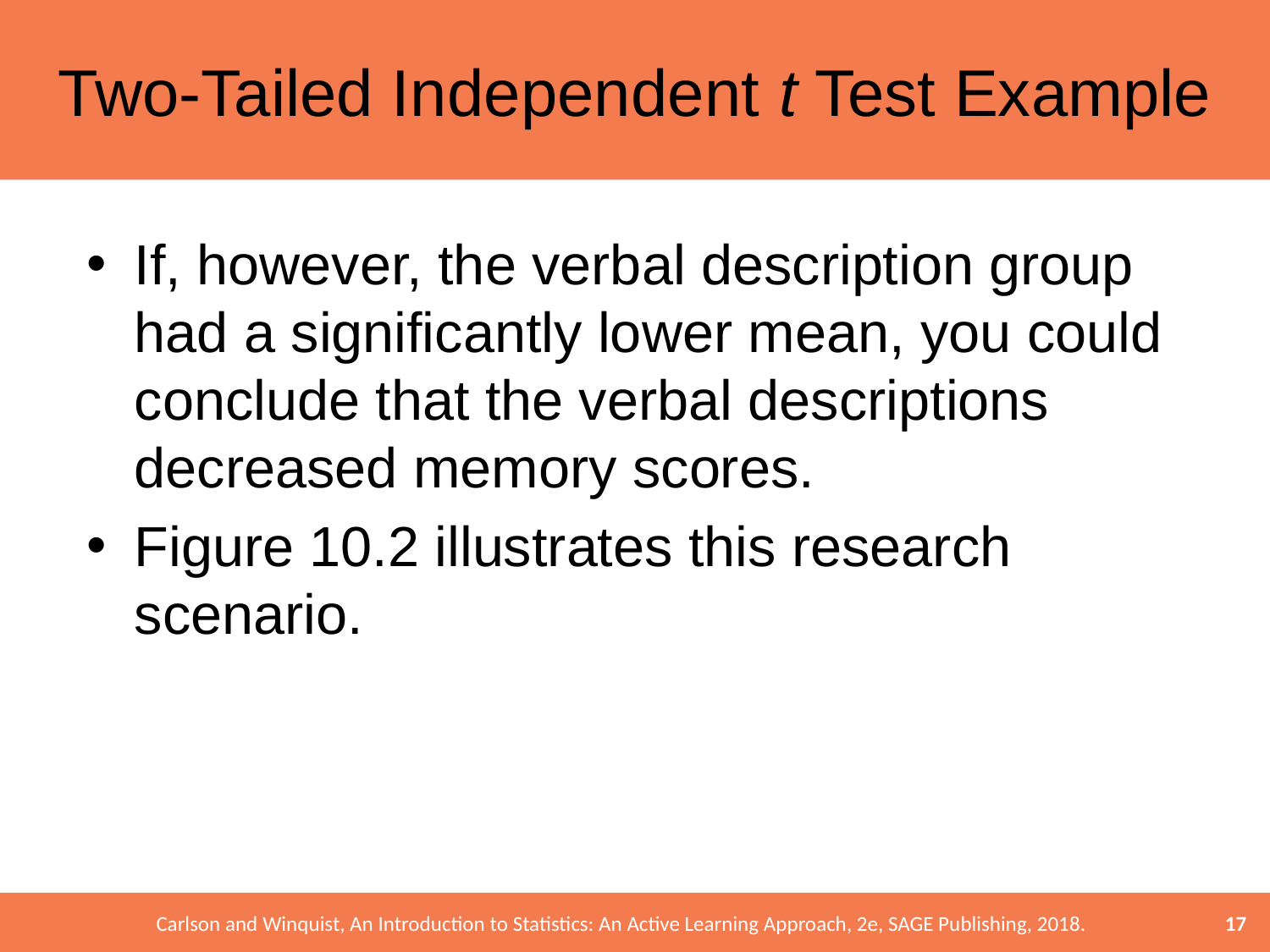

# Two-Tailed Independent t Test Example
If, however, the verbal description group had a significantly lower mean, you could conclude that the verbal descriptions decreased memory scores.
Figure 10.2 illustrates this research scenario.

17
Carlson and Winquist, An Introduction to Statistics: An Active Learning Approach, 2e, SAGE Publishing, 2018.